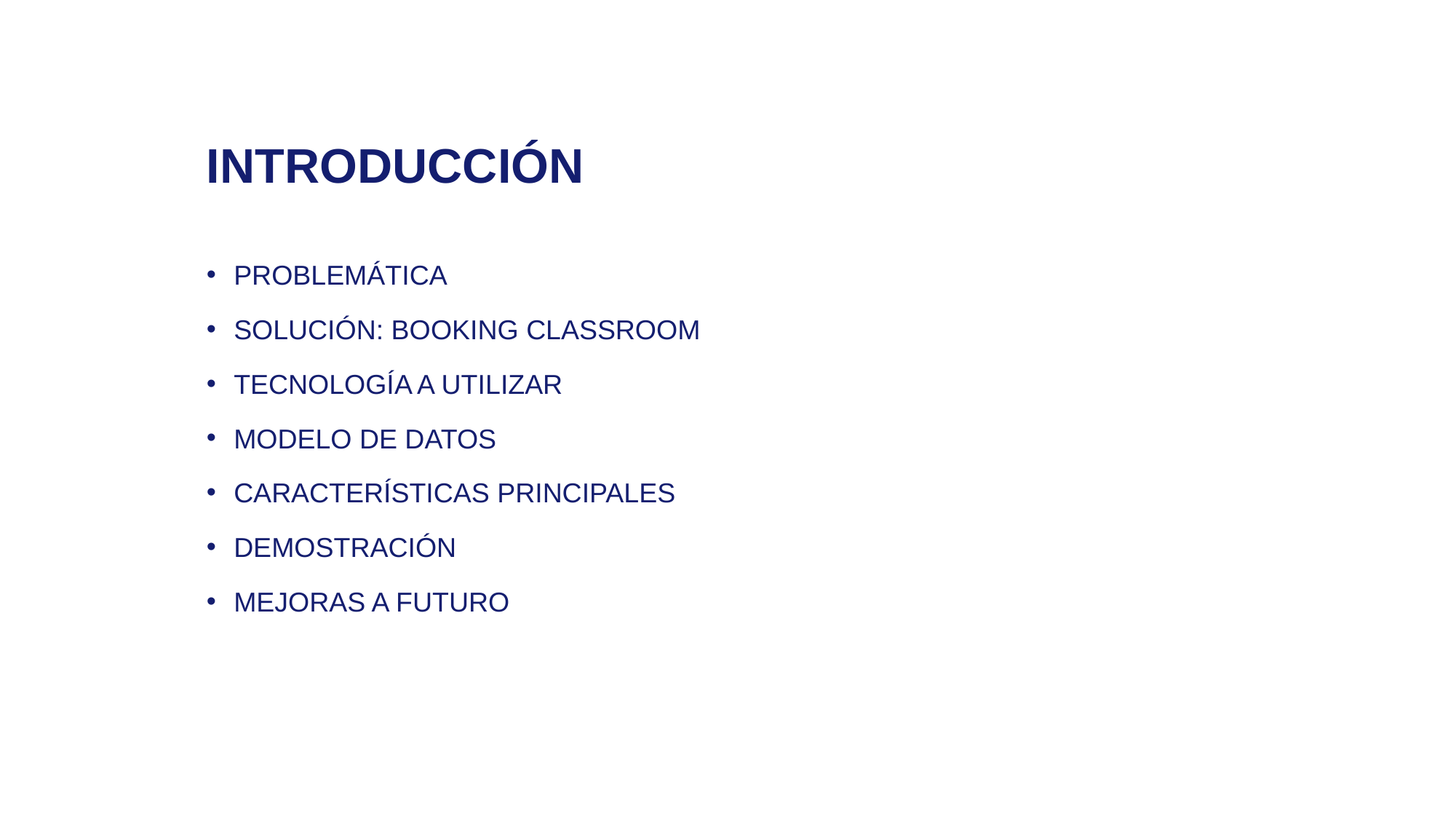

# INTRODUCCIÓN
PROBLEMÁTICA
SOLUCIÓN: BOOKING CLASSROOM
TECNOLOGÍA A UTILIZAR
MODELO DE DATOS
CARACTERÍSTICAS PRINCIPALES
DEMOSTRACIÓN
MEJORAS A FUTURO